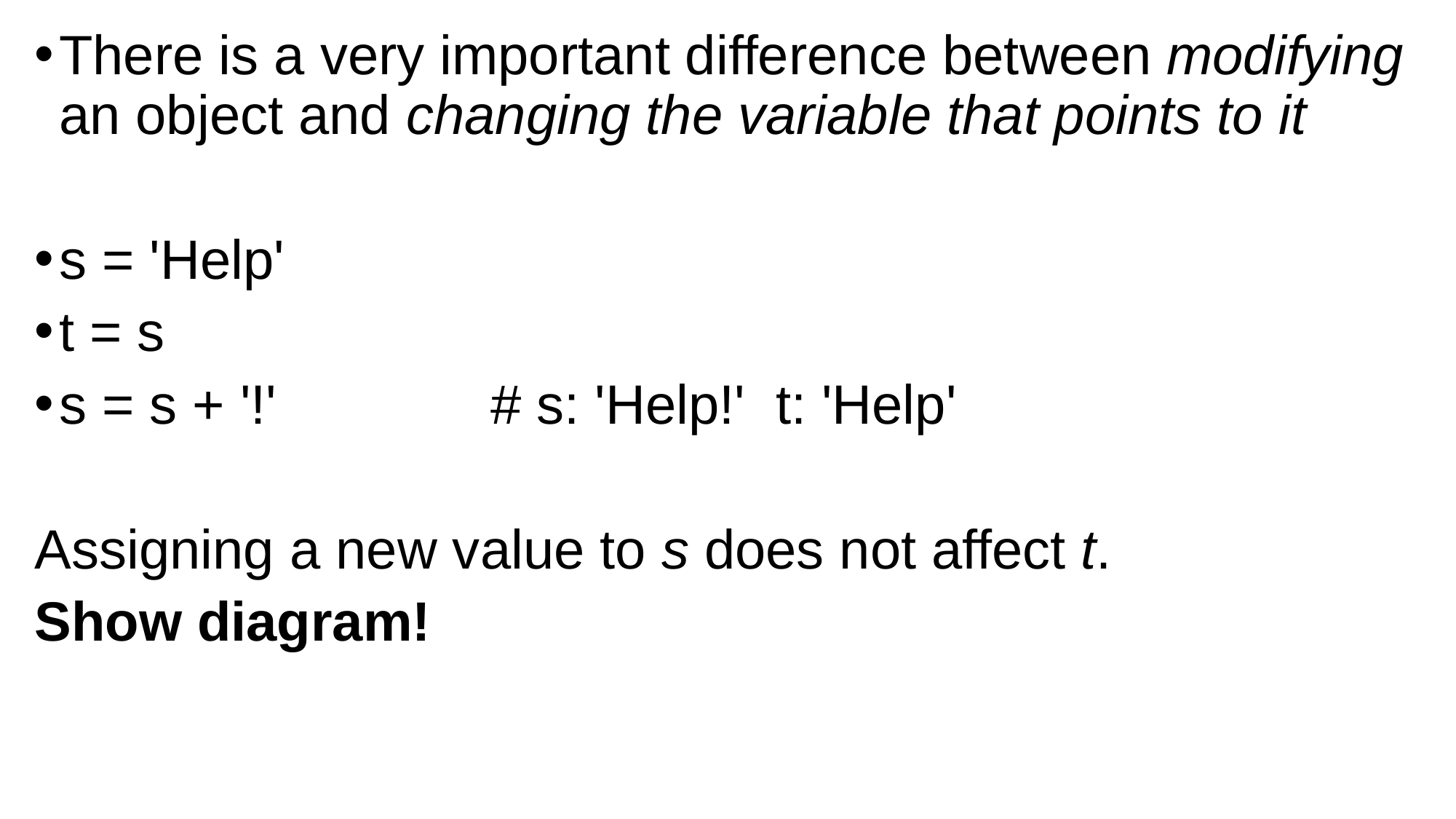

There is a very important difference between modifying an object and changing the variable that points to it

s = 'Help'
t = s
s = s + '!'              # s: 'Help!'  t: 'Help'

Assigning a new value to s does not affect t.
Show diagram!